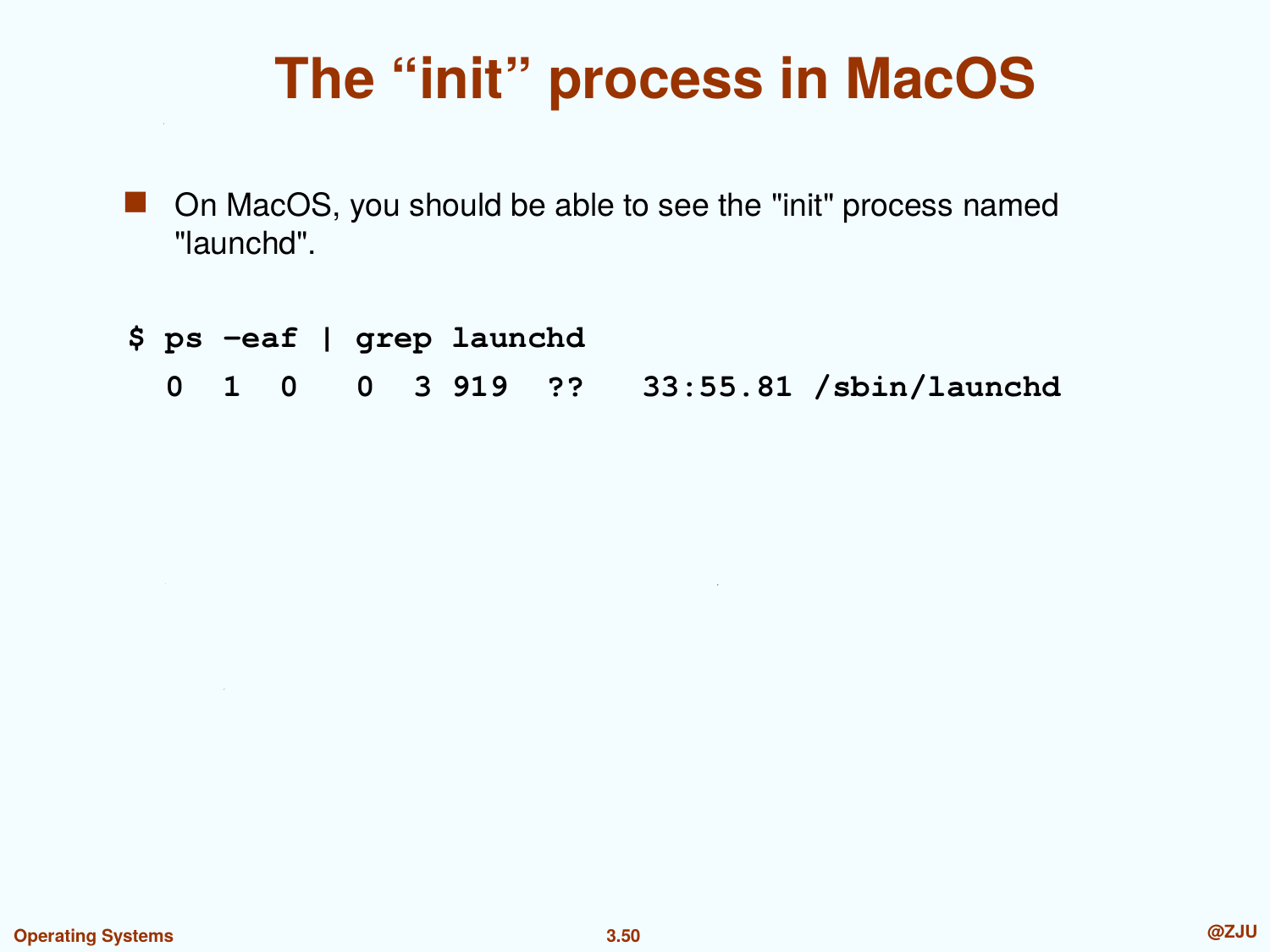

# The “init” process in MacOS
On MacOS, you should be able to see the "init" process named "launchd".

$ ps -eaf | grep launchd
  0  1  0   0  3 919  ??   33:55.81 /sbin/launchd